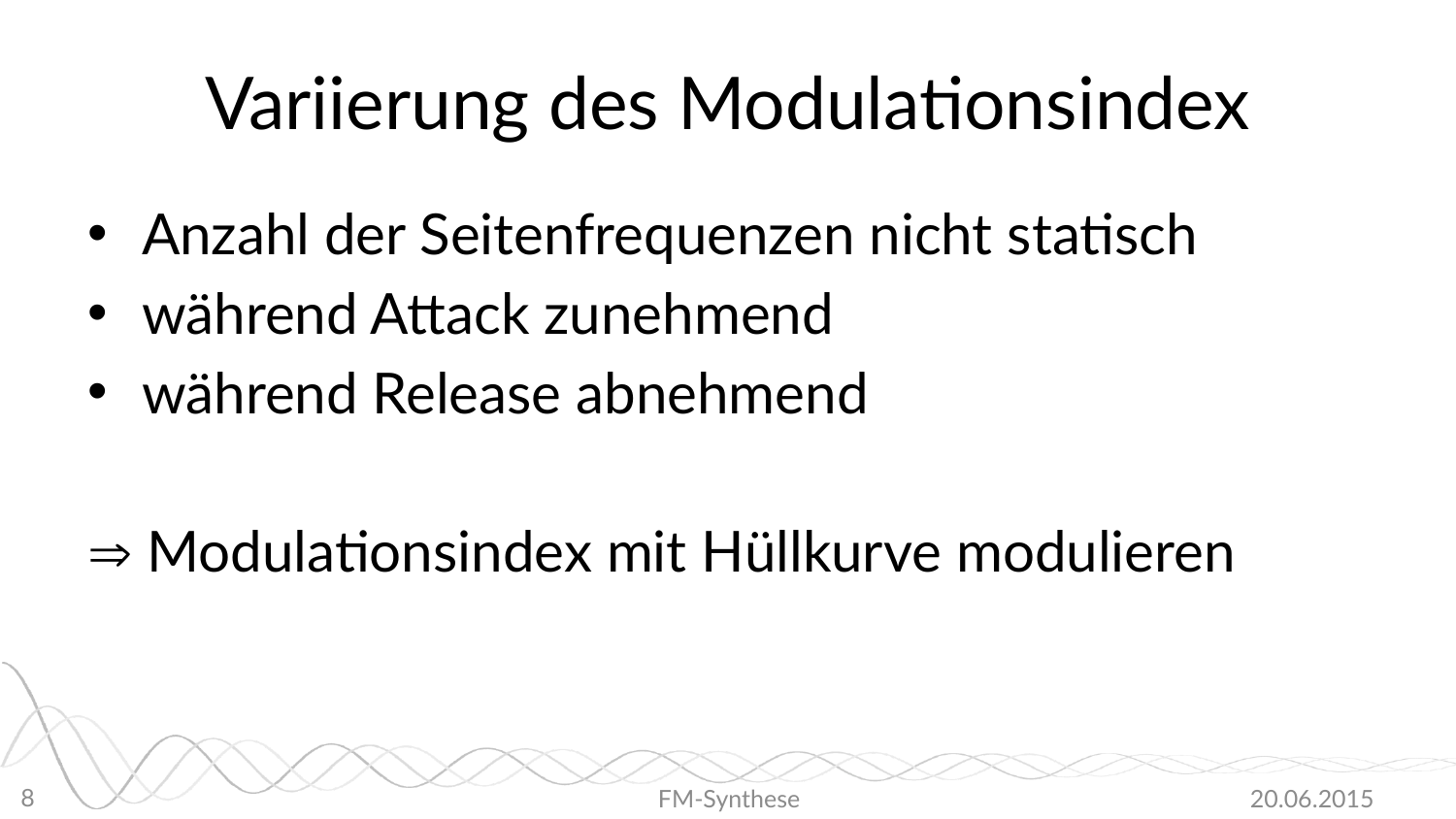

# Variierung des Modulationsindex
Anzahl der Seitenfrequenzen nicht statisch
während Attack zunehmend
während Release abnehmend

⇒ Modulationsindex mit Hüllkurve modulieren
8
FM-Synthese
20.06.2015